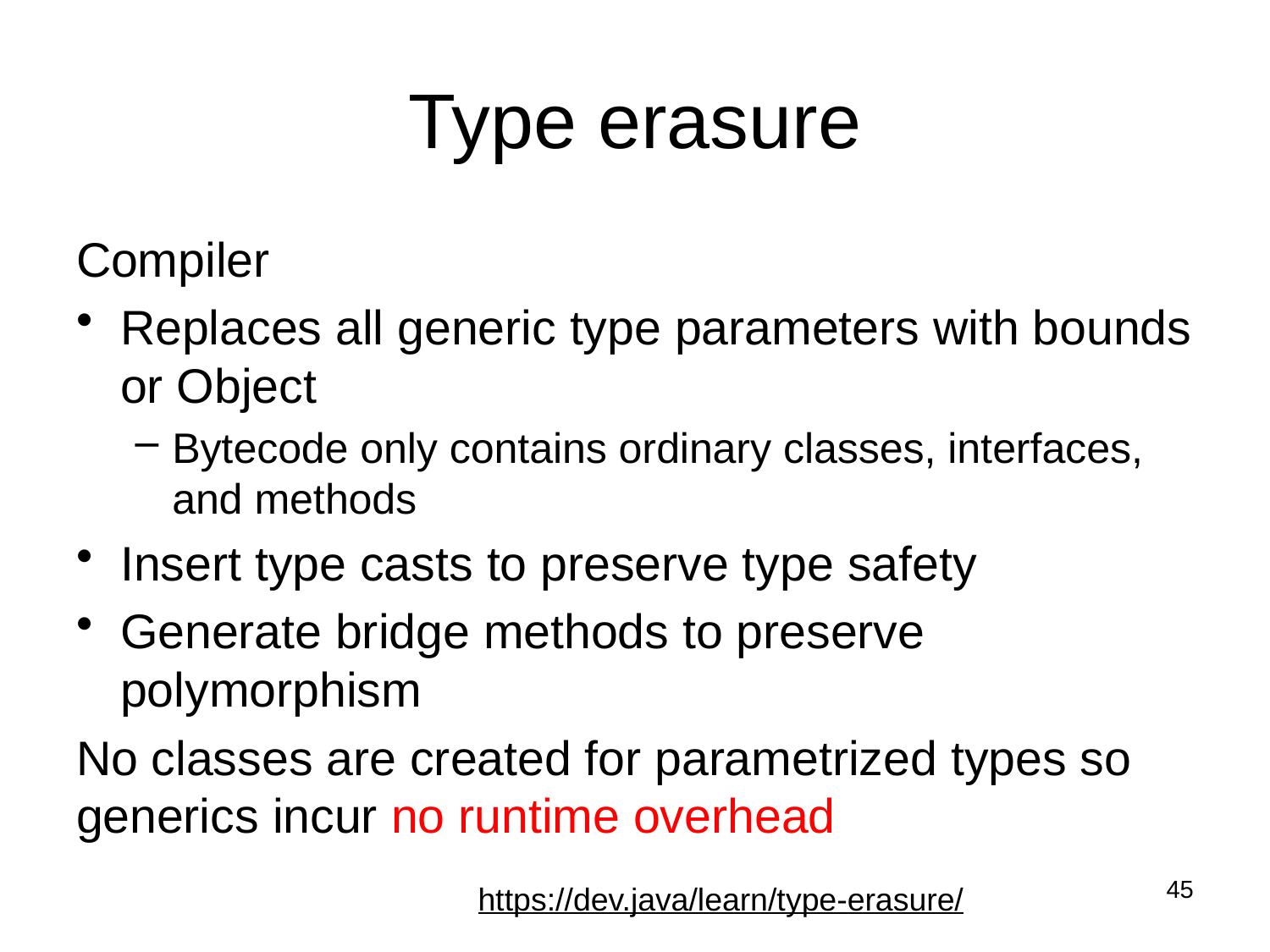

# Type erasure
Compiler
Replaces all generic type parameters with bounds or Object
Bytecode only contains ordinary classes, interfaces, and methods
Insert type casts to preserve type safety
Generate bridge methods to preserve polymorphism
No classes are created for parametrized types so generics incur no runtime overhead
45
https://dev.java/learn/type-erasure/